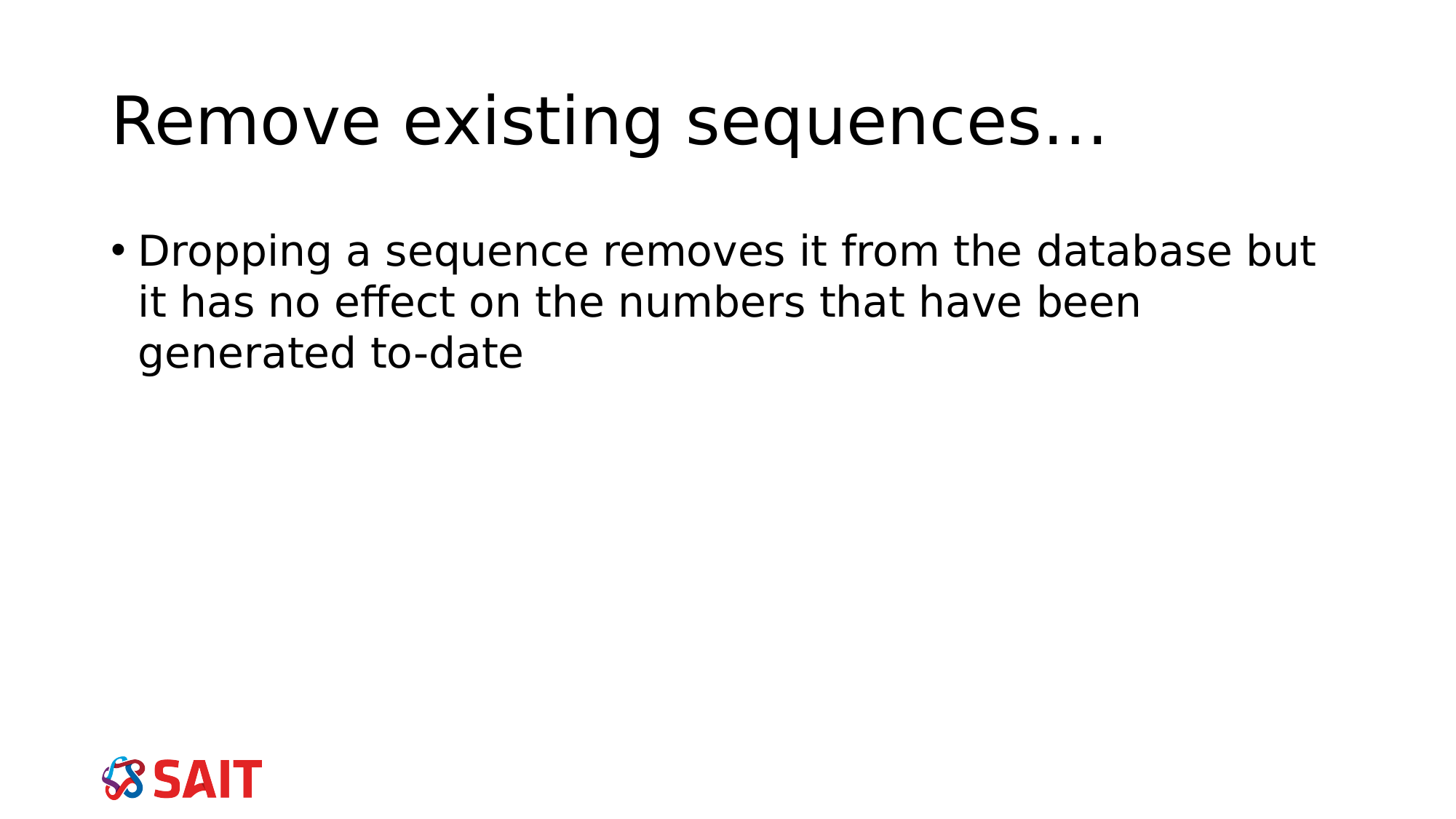

# Remove existing sequences…
Dropping a sequence removes it from the database but it has no effect on the numbers that have been generated to-date